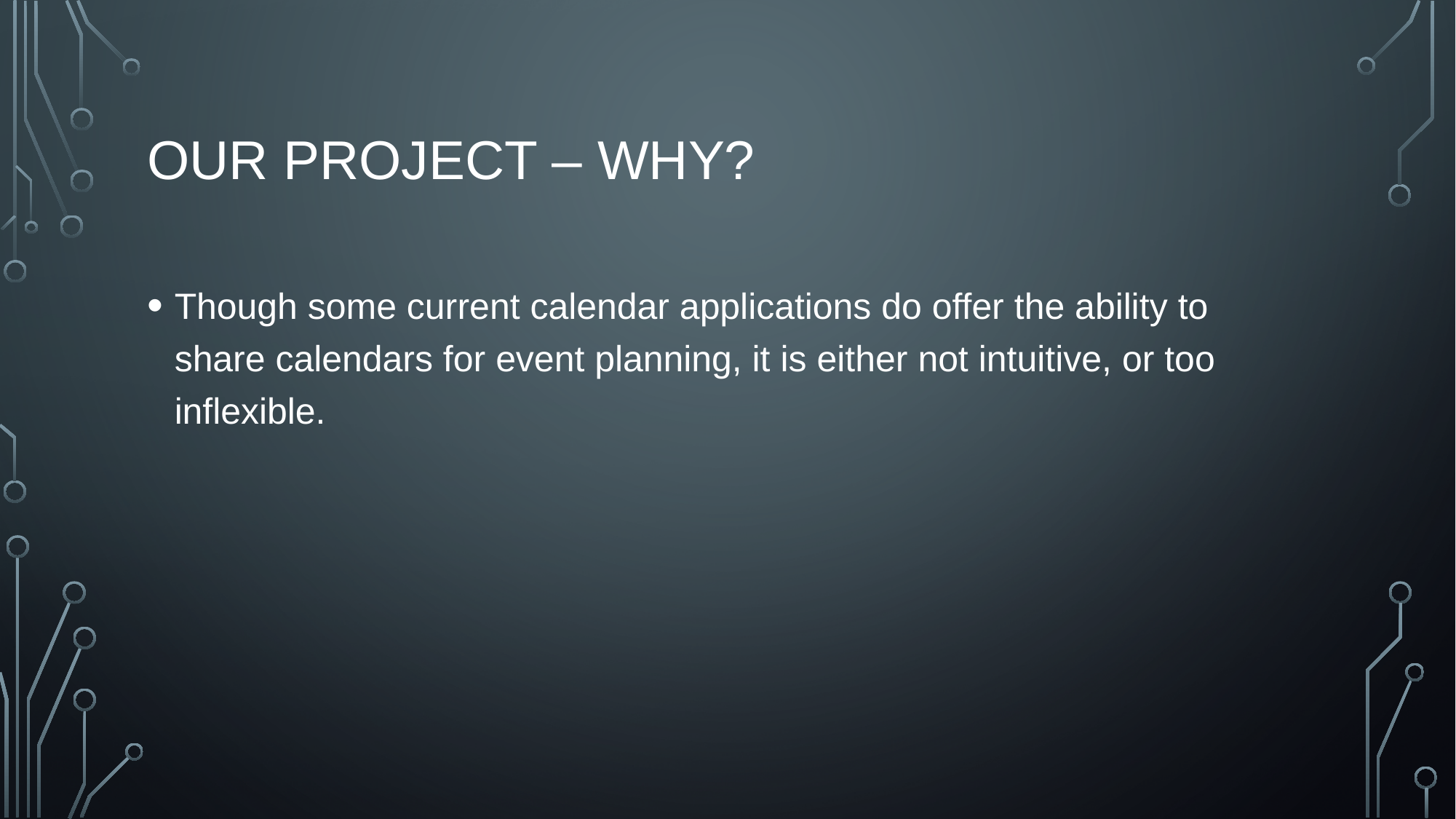

# Our Project – Why?
Though some current calendar applications do offer the ability to share calendars for event planning, it is either not intuitive, or too inflexible.